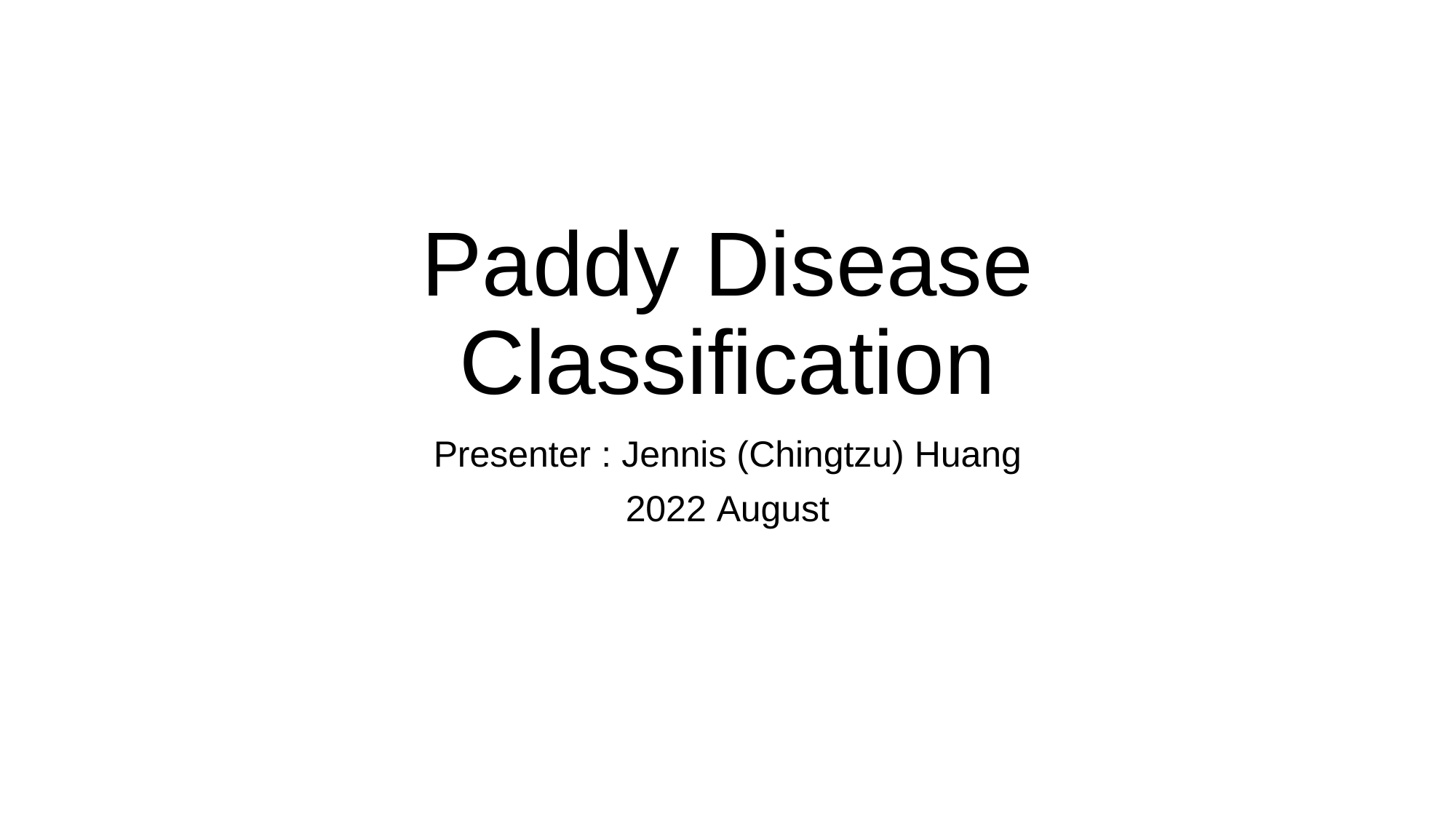

# Paddy Disease Classification
Presenter : Jennis (Chingtzu) Huang
2022 August